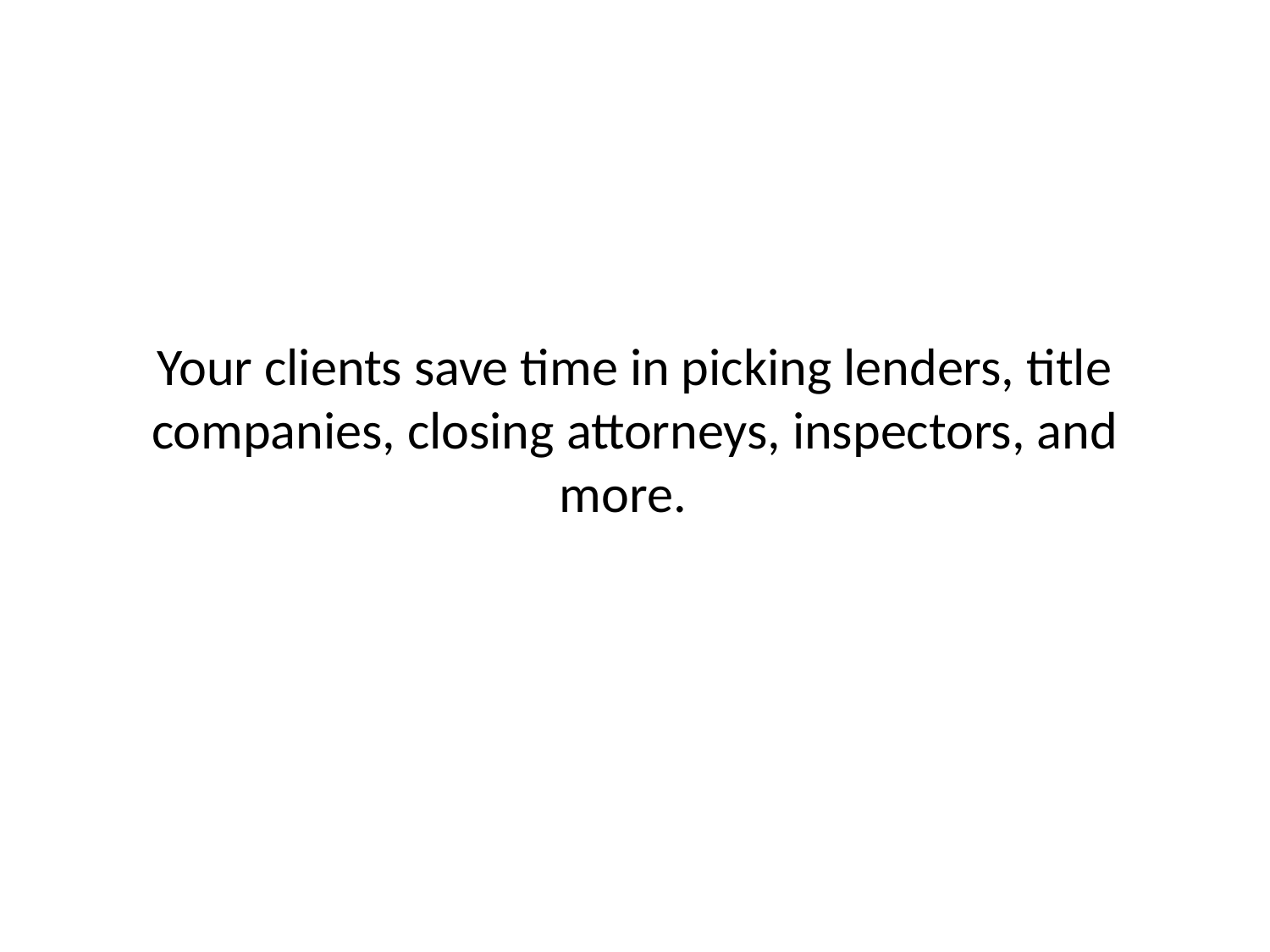

# Your clients save time in picking lenders, title companies, closing attorneys, inspectors, and more.